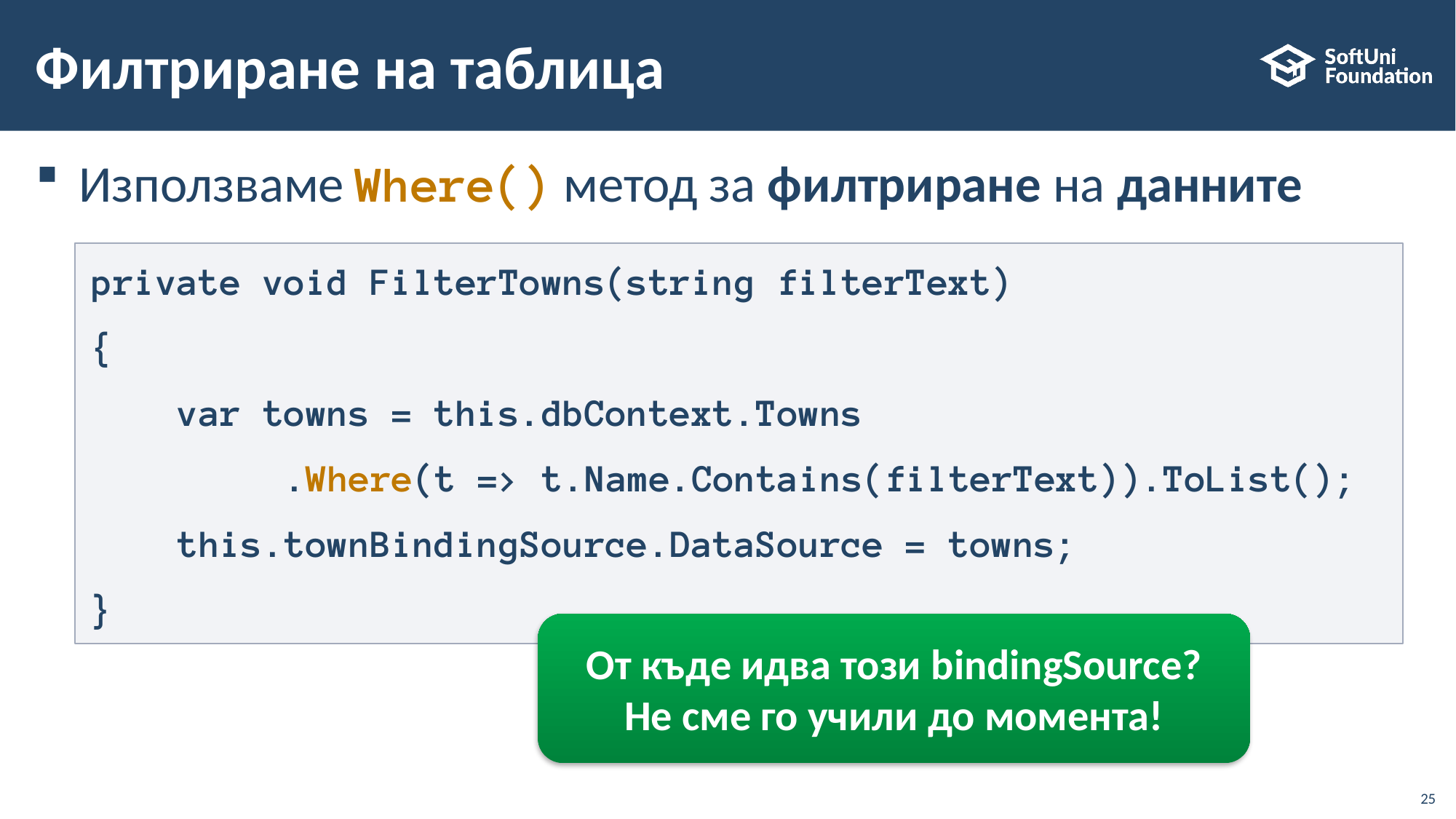

# Филтриране на таблица
Използваме Where() метод за филтриране на данните

private void FilterTowns(string filterText)
{
    var towns = this.dbContext.Towns
         .Where(t => t.Name.Contains(filterText)).ToList();
    this.townBindingSource.DataSource = towns;
}
От къде идва този bindingSource?
Не сме го учили до момента!
25